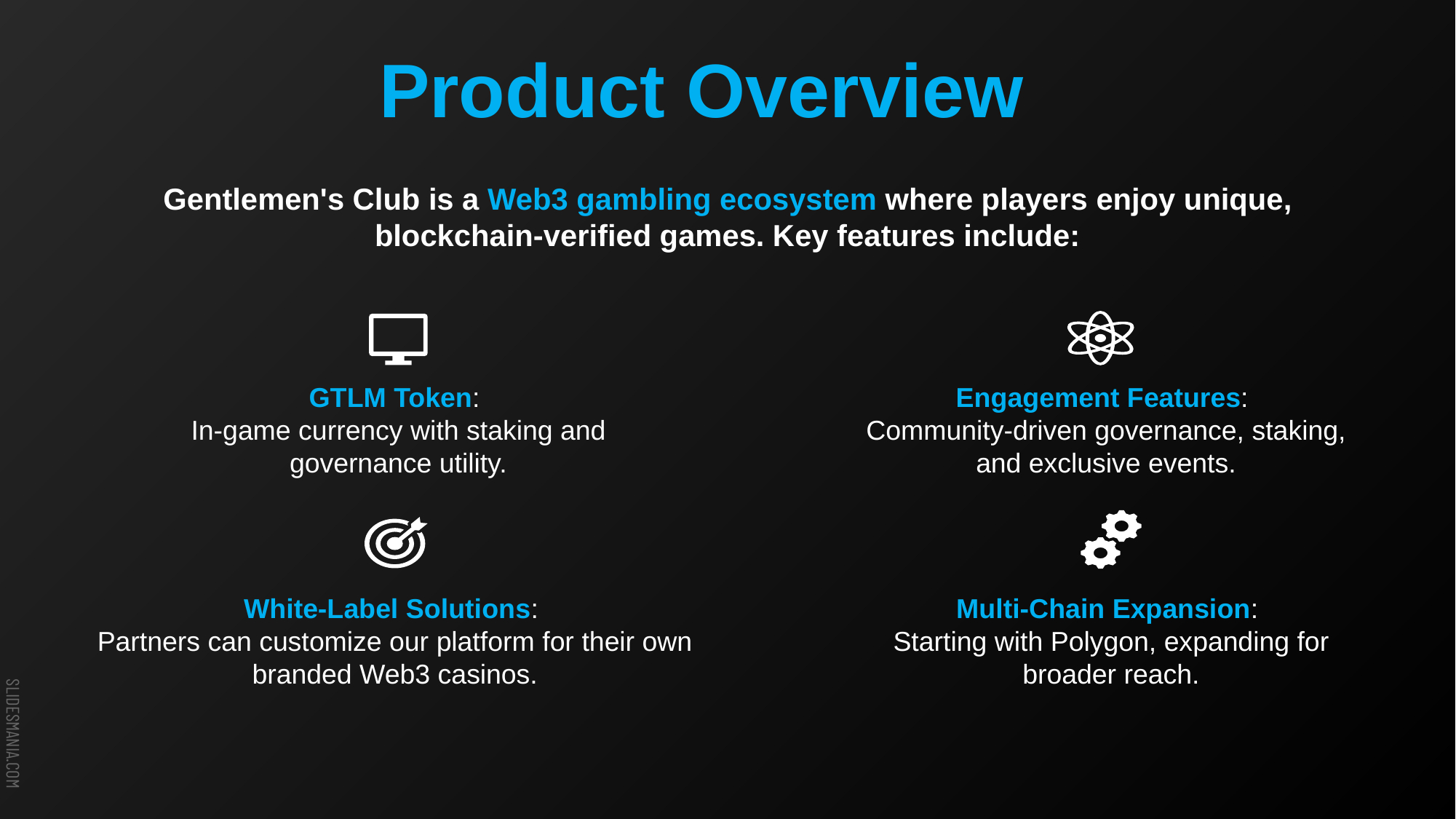

# Product Overview
Gentlemen's Club is a Web3 gambling ecosystem where players enjoy unique, blockchain-verified games. Key features include:

GTLM Token:
In-game currency with staking and governance utility.
Engagement Features:
Community-driven governance, staking, and exclusive events.

White-Label Solutions:
Partners can customize our platform for their own branded Web3 casinos.
Multi-Chain Expansion:
Starting with Polygon, expanding for broader reach.